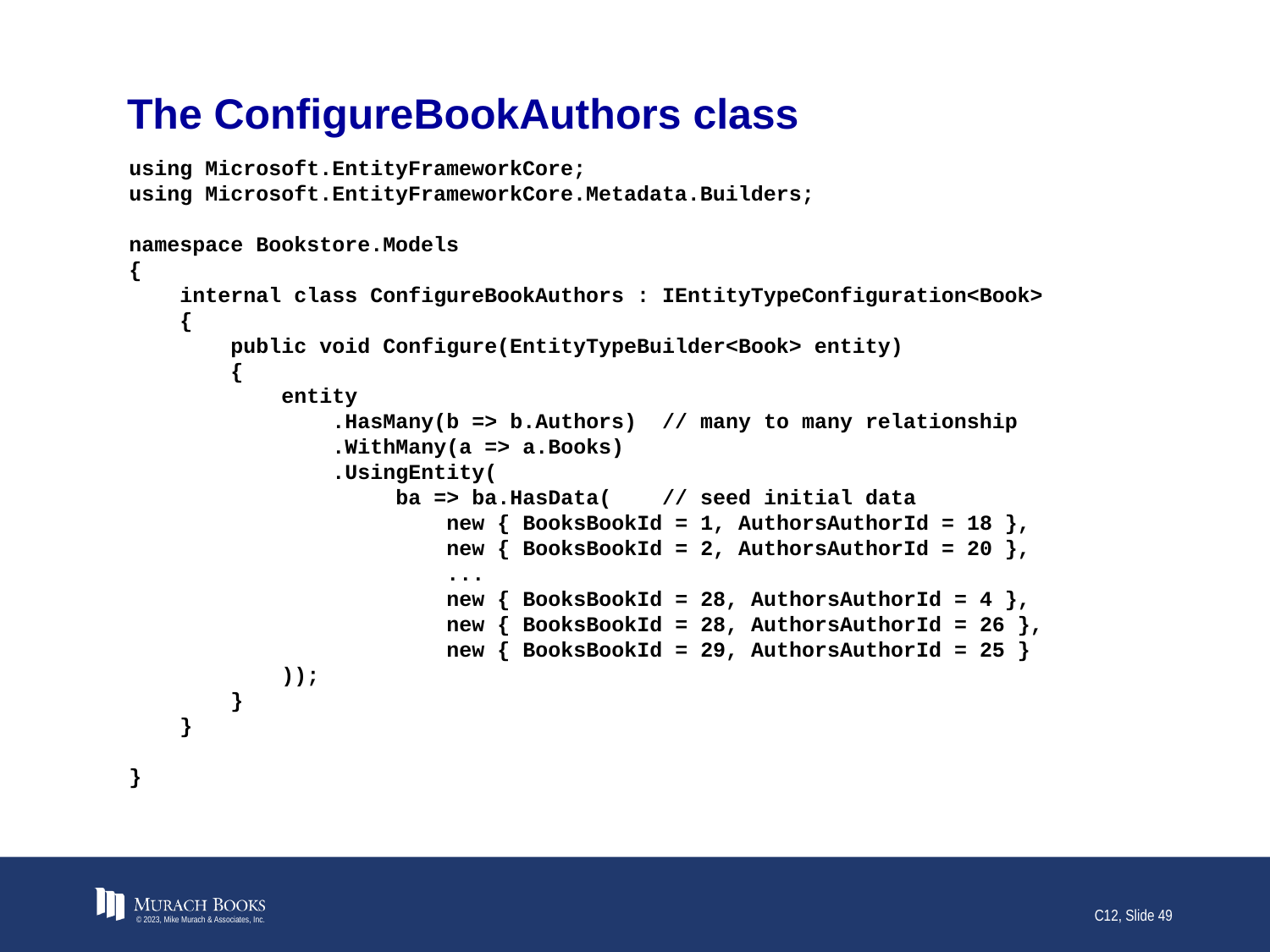

# The ConfigureBookAuthors class
using Microsoft.EntityFrameworkCore;
using Microsoft.EntityFrameworkCore.Metadata.Builders;

namespace Bookstore.Models
{
    internal class ConfigureBookAuthors : IEntityTypeConfiguration<Book>
    {
        public void Configure(EntityTypeBuilder<Book> entity)
        {
            entity
                .HasMany(b => b.Authors)  // many to many relationship
                .WithMany(a => a.Books)
                .UsingEntity(
                     ba => ba.HasData(    // seed initial data
                         new { BooksBookId = 1, AuthorsAuthorId = 18 },
                         new { BooksBookId = 2, AuthorsAuthorId = 20 },
                         ...
                         new { BooksBookId = 28, AuthorsAuthorId = 4 },
                         new { BooksBookId = 28, AuthorsAuthorId = 26 },
                         new { BooksBookId = 29, AuthorsAuthorId = 25 }
            ));
        }
    }

}

© 2023, Mike Murach & Associates, Inc.

C12, Slide 49